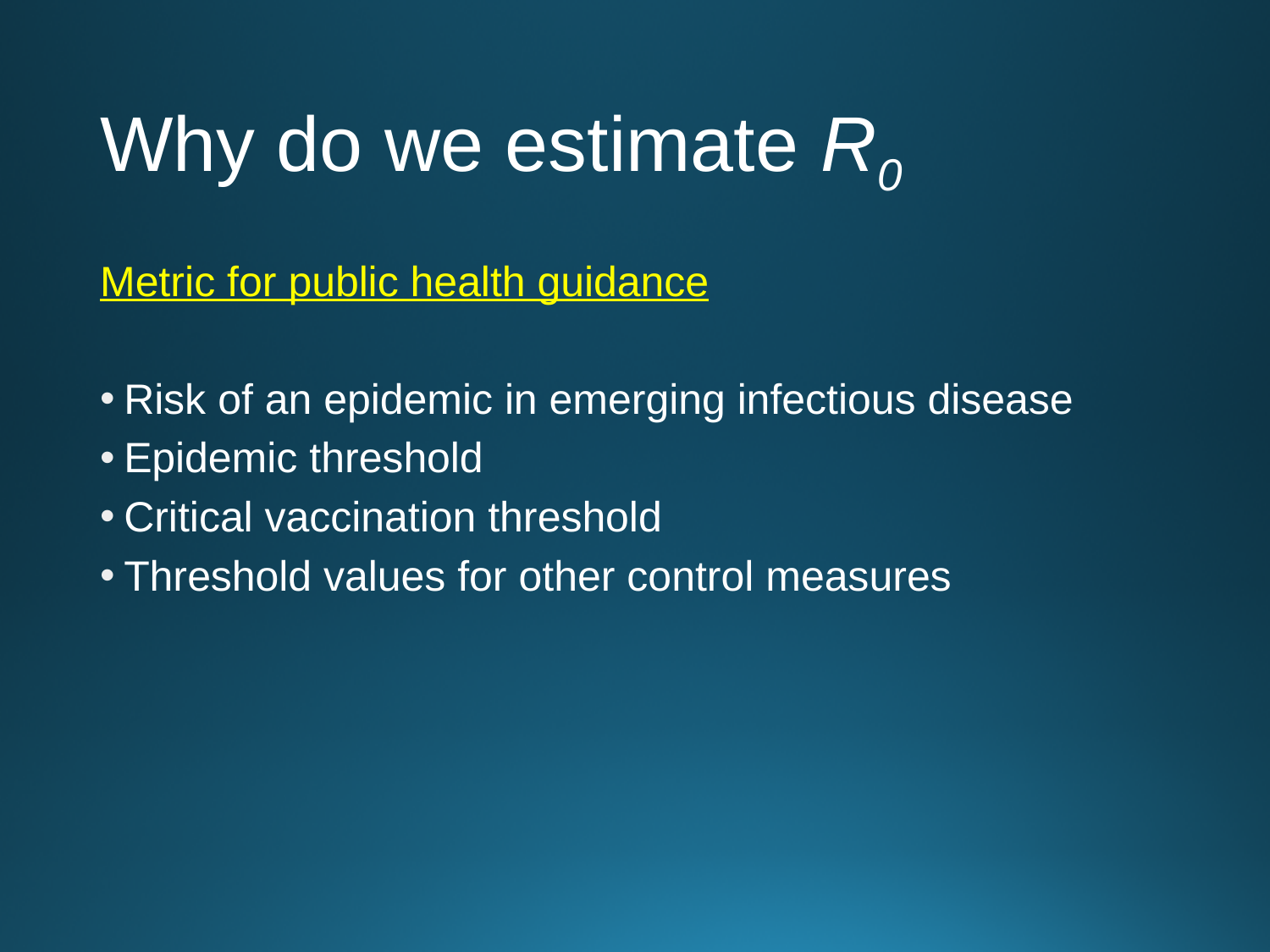

# Why do we estimate R0
Metric for public health guidance

Risk of an epidemic in emerging infectious disease
Epidemic threshold
Critical vaccination threshold
Threshold values for other control measures